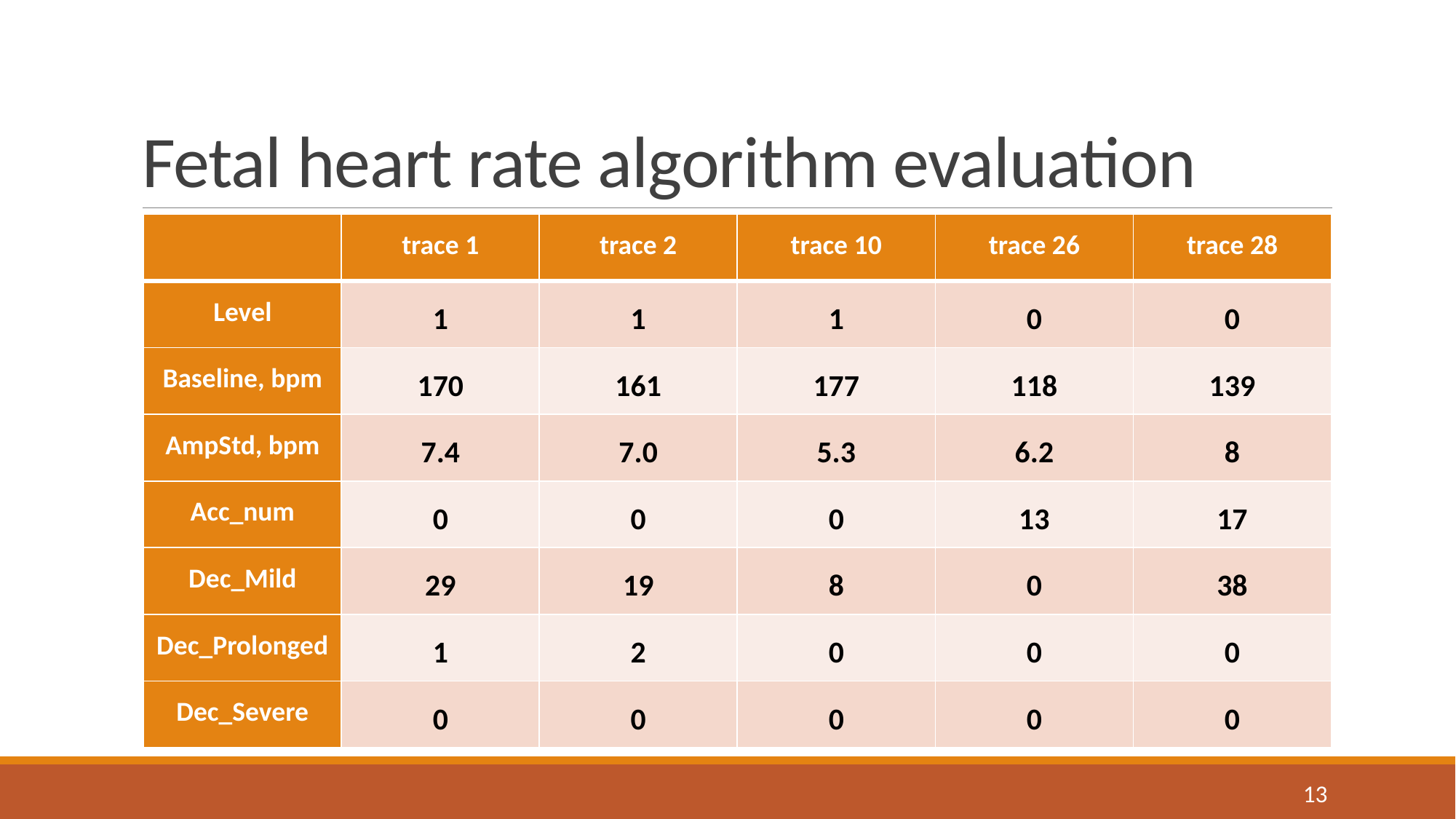

# Fetal heart rate algorithm evaluation
|  | trace 1 | trace 2 | trace 10 | trace 26 | trace 28 |
| --- | --- | --- | --- | --- | --- |
| Level | 1 | 1 | 1 | 0 | 0 |
| Baseline, bpm | 170 | 161 | 177 | 118 | 139 |
| AmpStd, bpm | 7.4 | 7.0 | 5.3 | 6.2 | 8 |
| Acc\_num | 0 | 0 | 0 | 13 | 17 |
| Dec\_Mild | 29 | 19 | 8 | 0 | 38 |
| Dec\_Prolonged | 1 | 2 | 0 | 0 | 0 |
| Dec\_Severe | 0 | 0 | 0 | 0 | 0 |
13